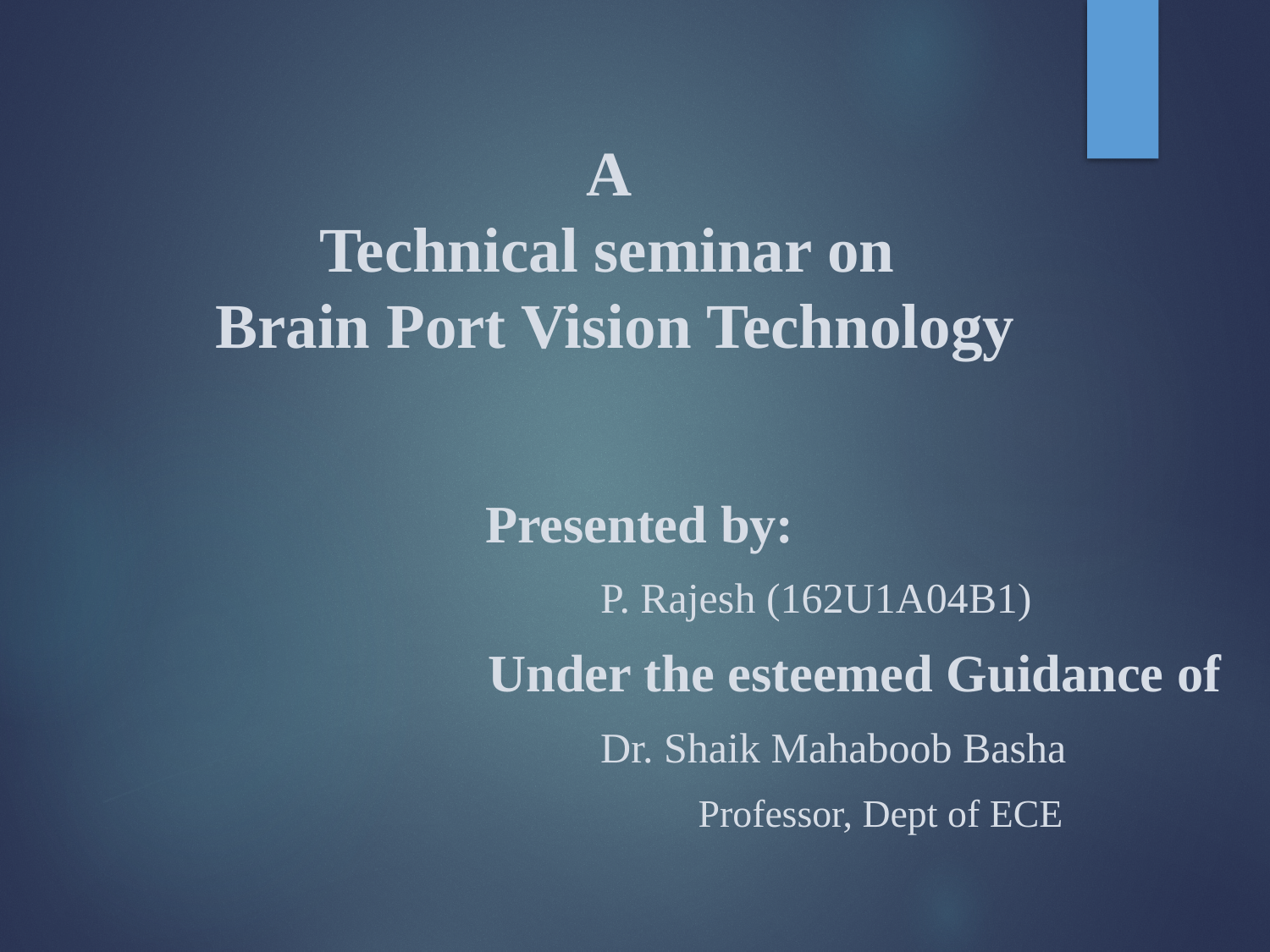

# A Technical seminar on Brain Port Vision Technology
                Presented by:
                                P. Rajesh (162U1A04B1)
                      Under the esteemed Guidance of
                                Dr. Shaik Mahaboob Basha
                                           Professor, Dept of ECE